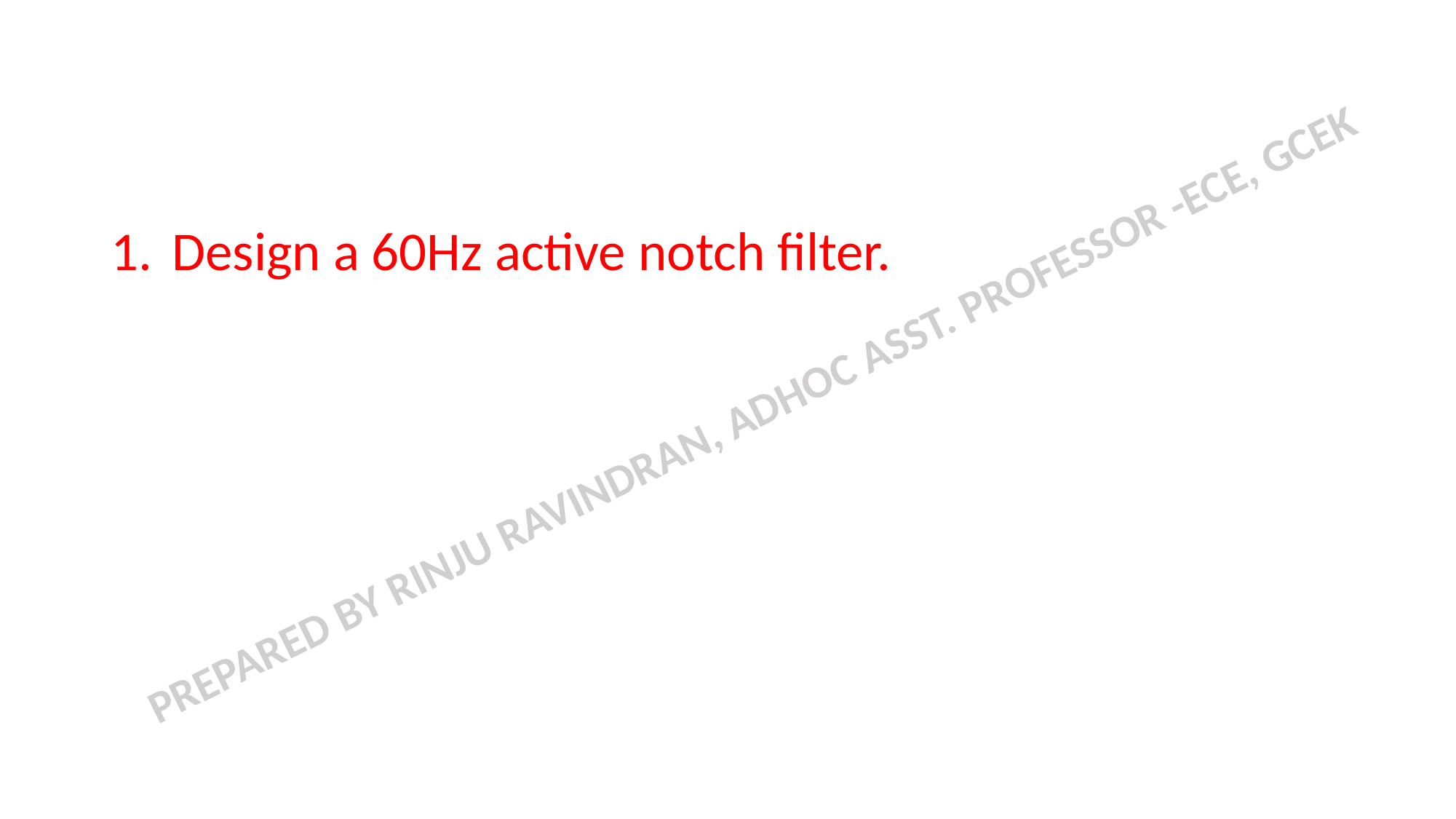

#
Design a 60Hz active notch filter.